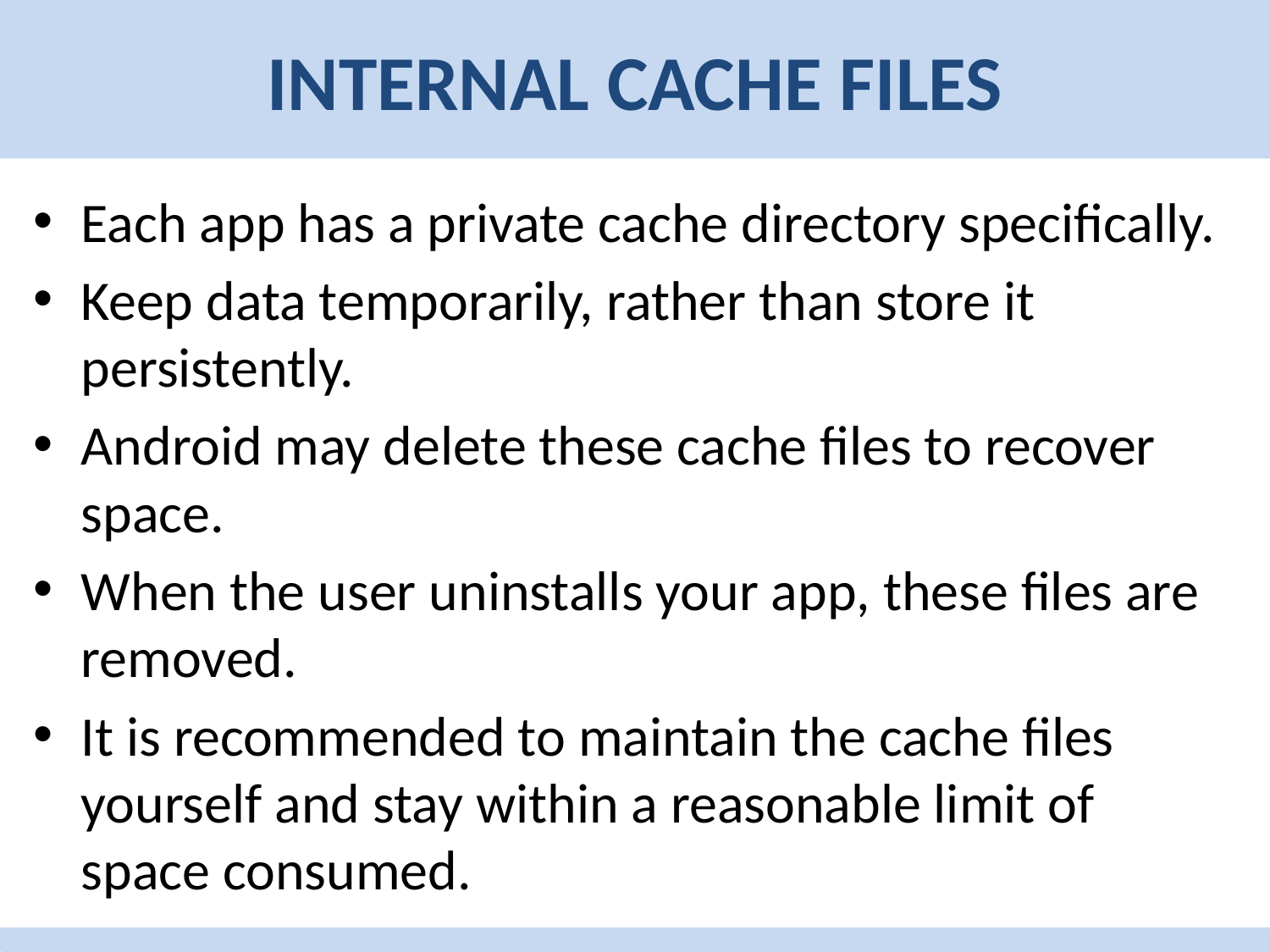

# Internal cache files
Each app has a private cache directory specifically.
Keep data temporarily, rather than store it persistently.
Android may delete these cache files to recover space.
When the user uninstalls your app, these files are removed.
It is recommended to maintain the cache files yourself and stay within a reasonable limit of space consumed.